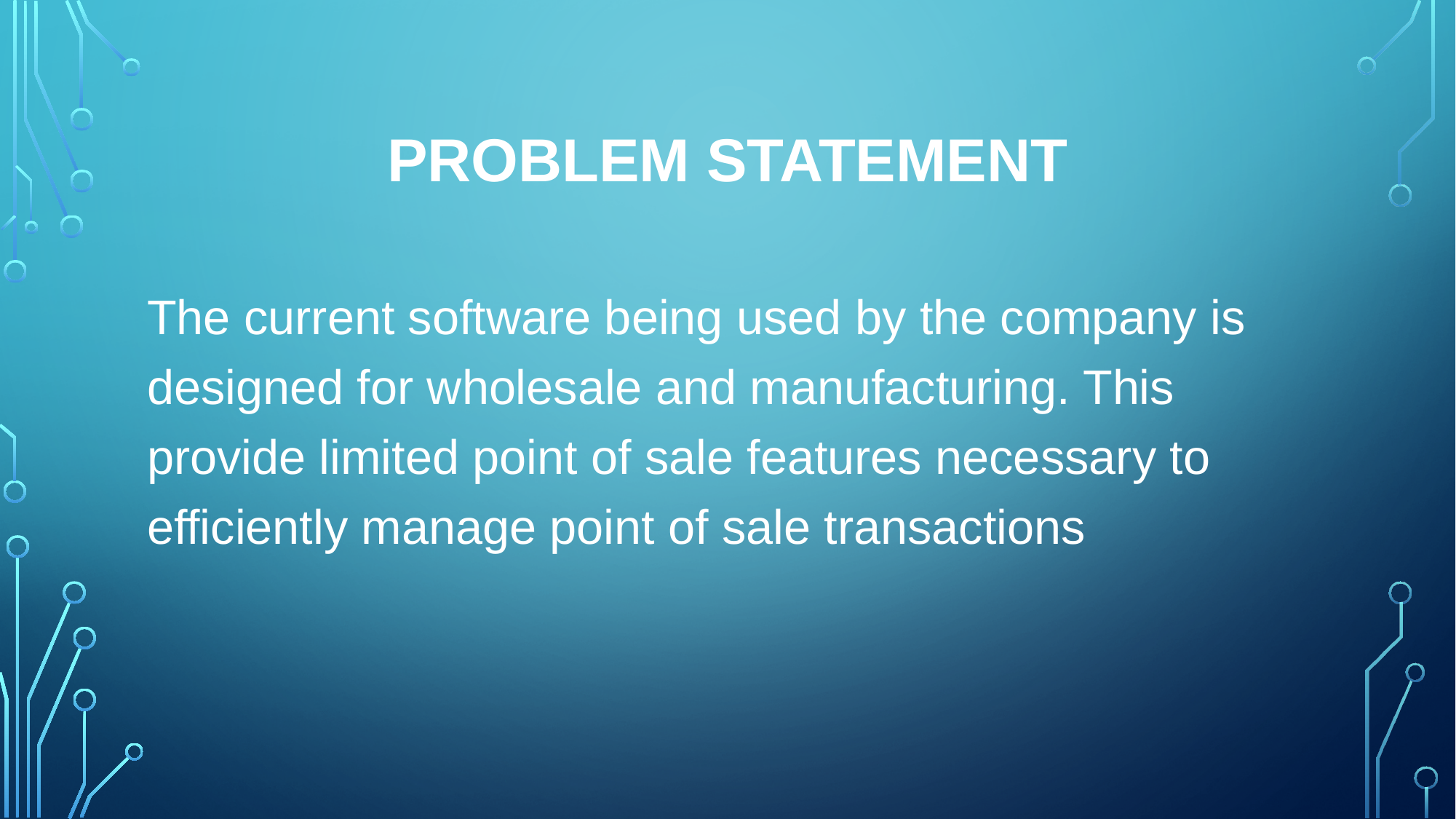

# Problem Statement
The current software being used by the company is designed for wholesale and manufacturing. This provide limited point of sale features necessary to efficiently manage point of sale transactions